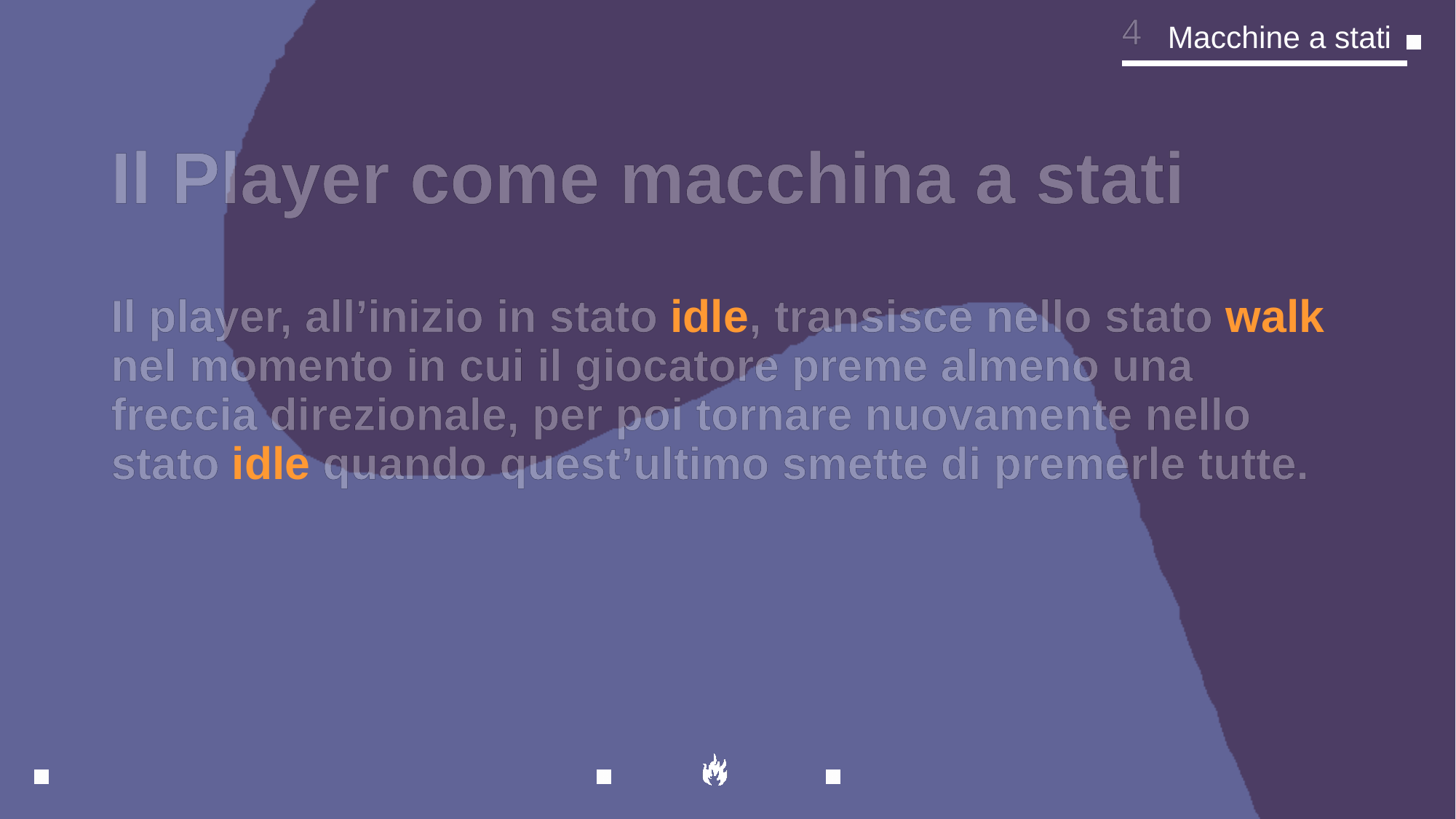

4
Macchine a stati
# Il Player come macchina a stati
Il player, all’inizio in stato idle, transisce nello stato walk nel momento in cui il giocatore preme almeno una freccia direzionale, per poi tornare nuovamente nello stato idle quando quest’ultimo smette di premerle tutte.